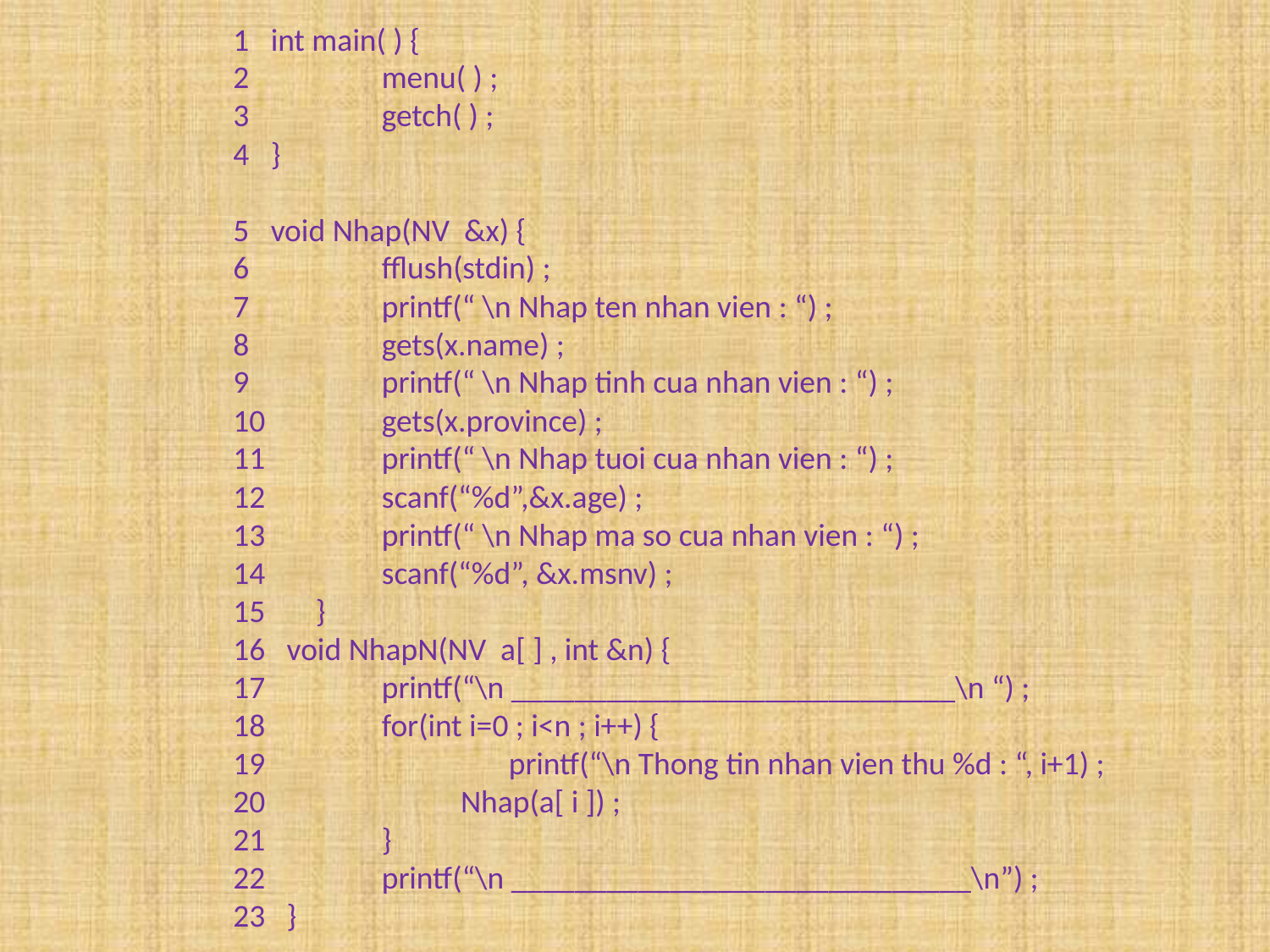

1   int main( ) {
2 	   menu( ) ;
3	   getch( ) ;
4   }

5   void Nhap(NV  &x) {
6	   fflush(stdin) ;
7	   printf(“ \n Nhap ten nhan vien : “) ;
8	   gets(x.name) ;
9	   printf(“ \n Nhap tinh cua nhan vien : “) ;
10	   gets(x.province) ;
11	   printf(“ \n Nhap tuoi cua nhan vien : “) ;
12	   scanf(“%d”,&x.age) ;
13	   printf(“ \n Nhap ma so cua nhan vien : “) ;
14	   scanf(“%d”, &x.msnv) ;
15       }
16   void NhapN(NV  a[ ] , int &n) {
17	   printf(“\n ____________________________\n “) ;
18	   for(int i=0 ; i<n ; i++) {
19		   printf(“\n Thong tin nhan vien thu %d : “, i+1) ;
20	              Nhap(a[ i ]) ;
21	   }
22	   printf(“\n _____________________________\n”) ;
23   }